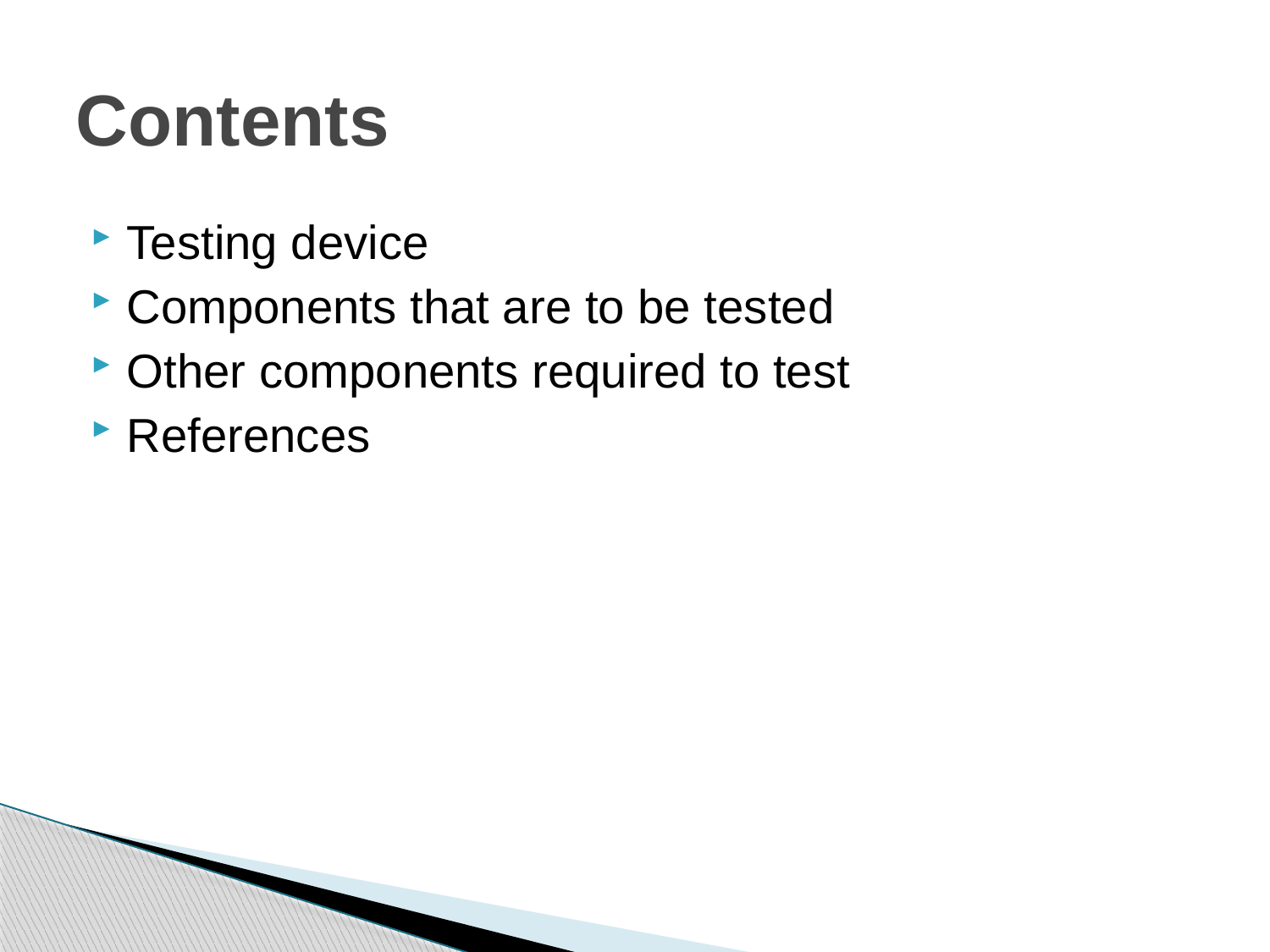

# Contents
Testing device
Components that are to be tested
Other components required to test
References